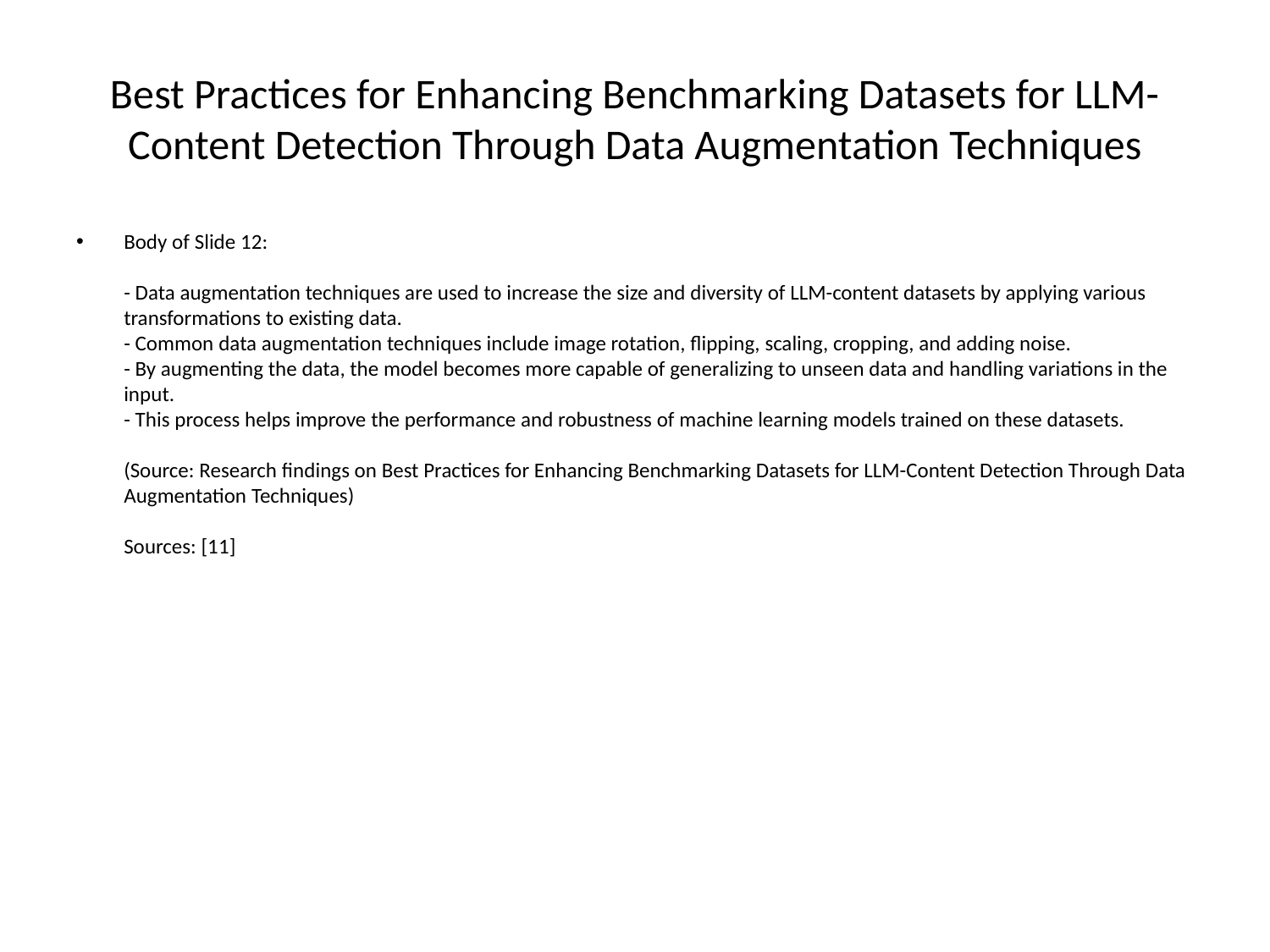

# Best Practices for Enhancing Benchmarking Datasets for LLM-Content Detection Through Data Augmentation Techniques
Body of Slide 12:
- Data augmentation techniques are used to increase the size and diversity of LLM-content datasets by applying various transformations to existing data.
- Common data augmentation techniques include image rotation, flipping, scaling, cropping, and adding noise.
- By augmenting the data, the model becomes more capable of generalizing to unseen data and handling variations in the input.
- This process helps improve the performance and robustness of machine learning models trained on these datasets.
(Source: Research findings on Best Practices for Enhancing Benchmarking Datasets for LLM-Content Detection Through Data Augmentation Techniques)
Sources: [11]